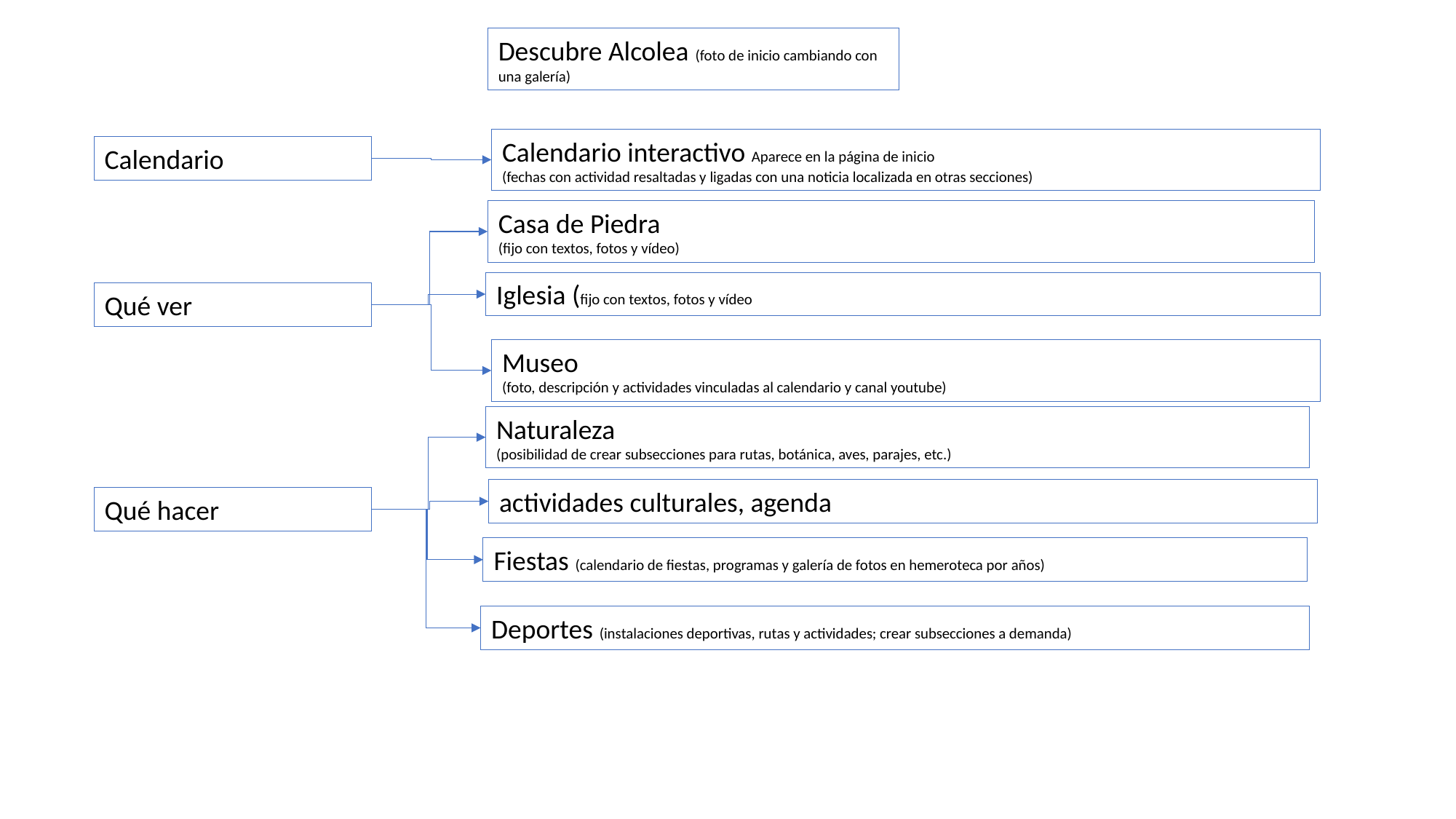

Descubre Alcolea (foto de inicio cambiando con una galería)
Calendario interactivo Aparece en la página de inicio
(fechas con actividad resaltadas y ligadas con una noticia localizada en otras secciones)
Calendario
Casa de Piedra
(fijo con textos, fotos y vídeo)
Iglesia (fijo con textos, fotos y vídeo
Qué ver
Museo
(foto, descripción y actividades vinculadas al calendario y canal youtube)
Naturaleza
(posibilidad de crear subsecciones para rutas, botánica, aves, parajes, etc.)
actividades culturales, agenda
Qué hacer
Fiestas (calendario de fiestas, programas y galería de fotos en hemeroteca por años)
Deportes (instalaciones deportivas, rutas y actividades; crear subsecciones a demanda)